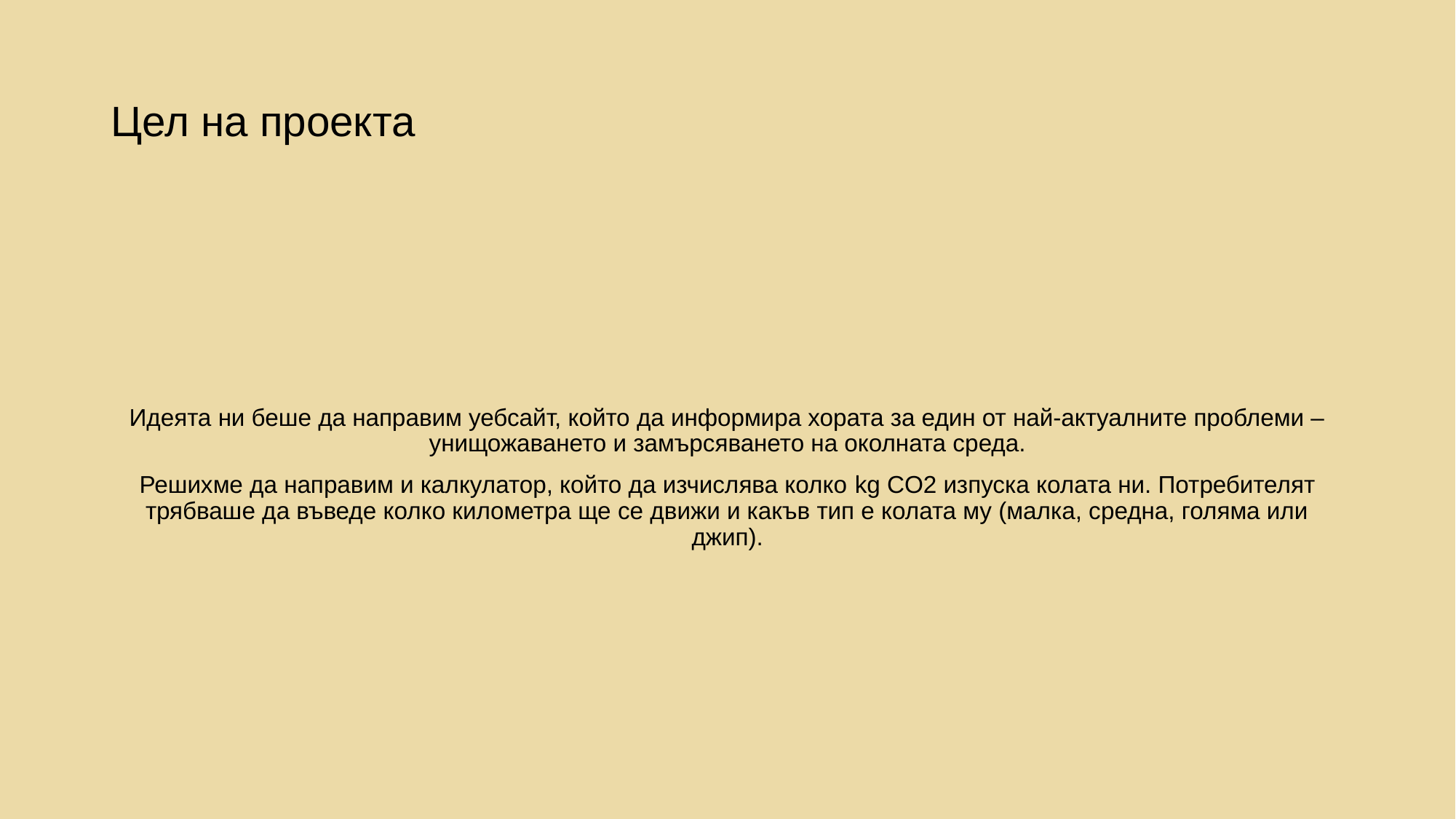

# Цел на проекта
Идеята ни беше да направим уебсайт, който да информира хората за един от най-актуалните проблеми – унищожаването и замърсяването на околната среда.
Решихме да направим и калкулатор, който да изчислява колко kg CO2 изпуска колата ни. Потребителят трябваше да въведе колко километра ще се движи и какъв тип е колата му (малка, средна, голяма или джип).